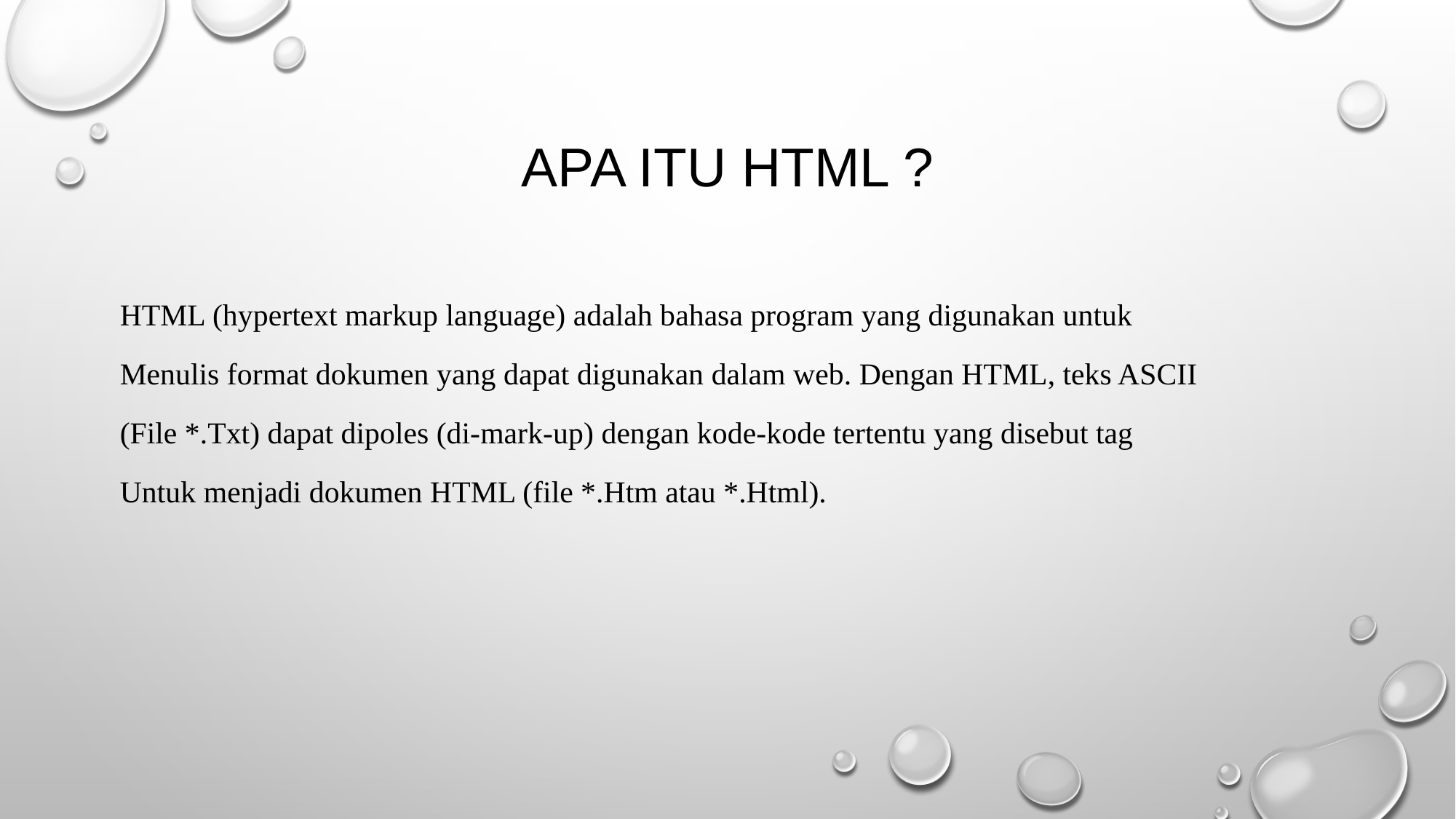

# Apa itu html ?
HTML (hypertext markup language) adalah bahasa program yang digunakan untuk
Menulis format dokumen yang dapat digunakan dalam web. Dengan HTML, teks ASCII
(File *.Txt) dapat dipoles (di-mark-up) dengan kode-kode tertentu yang disebut tag
Untuk menjadi dokumen HTML (file *.Htm atau *.Html).